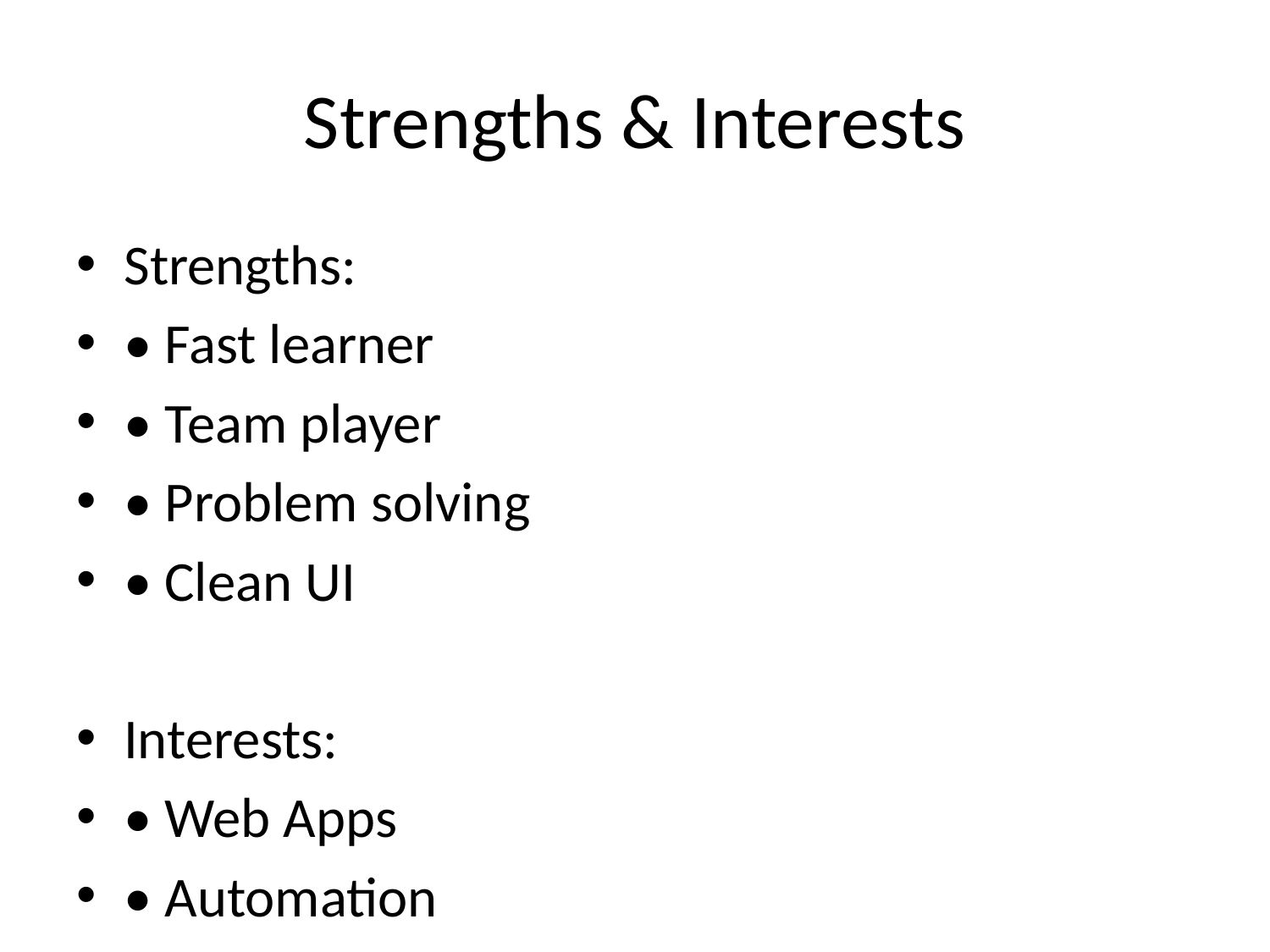

# Strengths & Interests
Strengths:
• Fast learner
• Team player
• Problem solving
• Clean UI

Interests:
• Web Apps
• Automation
• Design